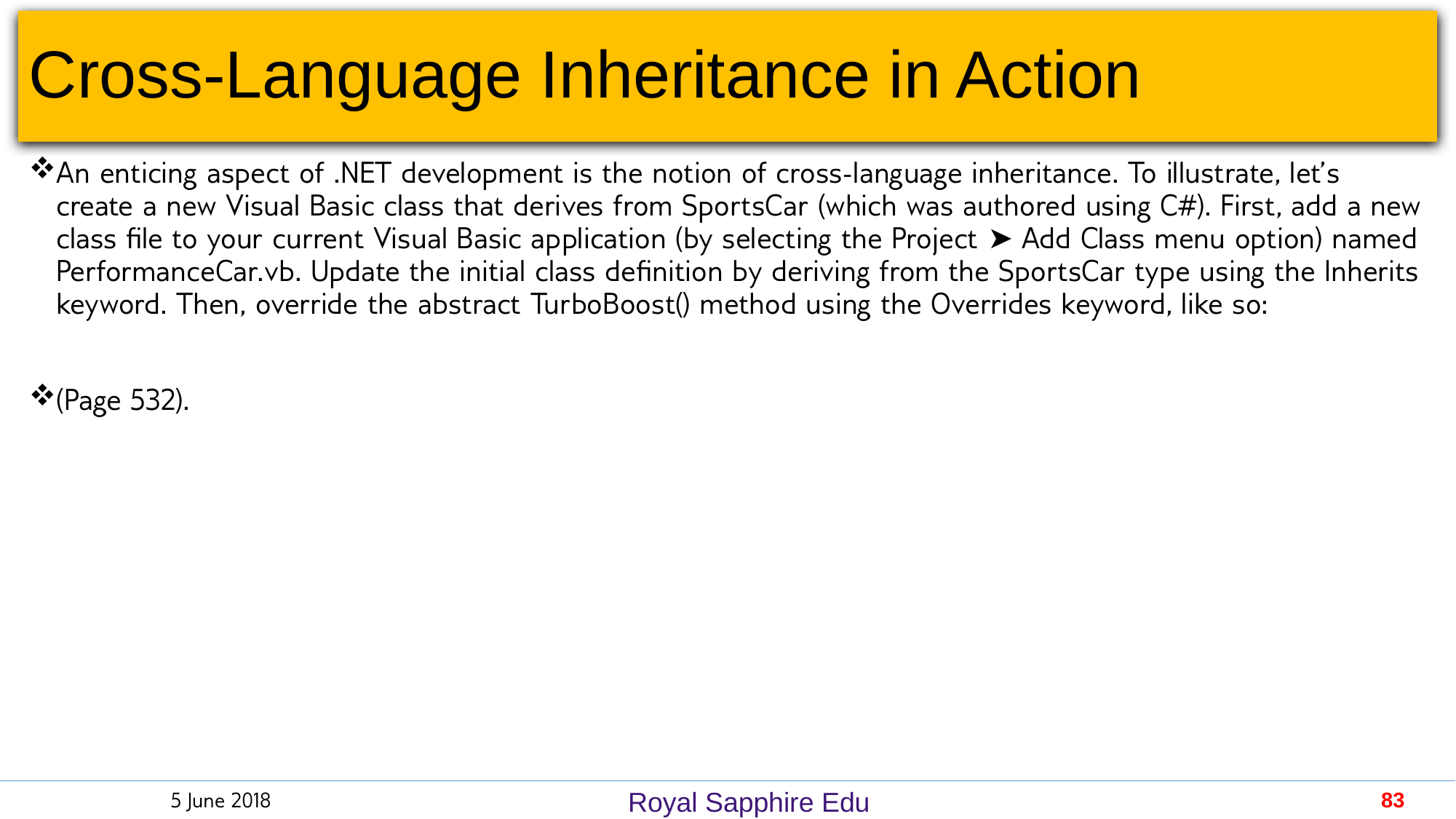

# Cross-Language Inheritance in Action
An enticing aspect of .NET development is the notion of cross-language inheritance. To illustrate, let’s create a new Visual Basic class that derives from SportsCar (which was authored using C#). First, add a new class file to your current Visual Basic application (by selecting the Project ➤ Add Class menu option) named PerformanceCar.vb. Update the initial class definition by deriving from the SportsCar type using the Inherits keyword. Then, override the abstract TurboBoost() method using the Overrides keyword, like so:

(Page 532).
5 June 2018
83